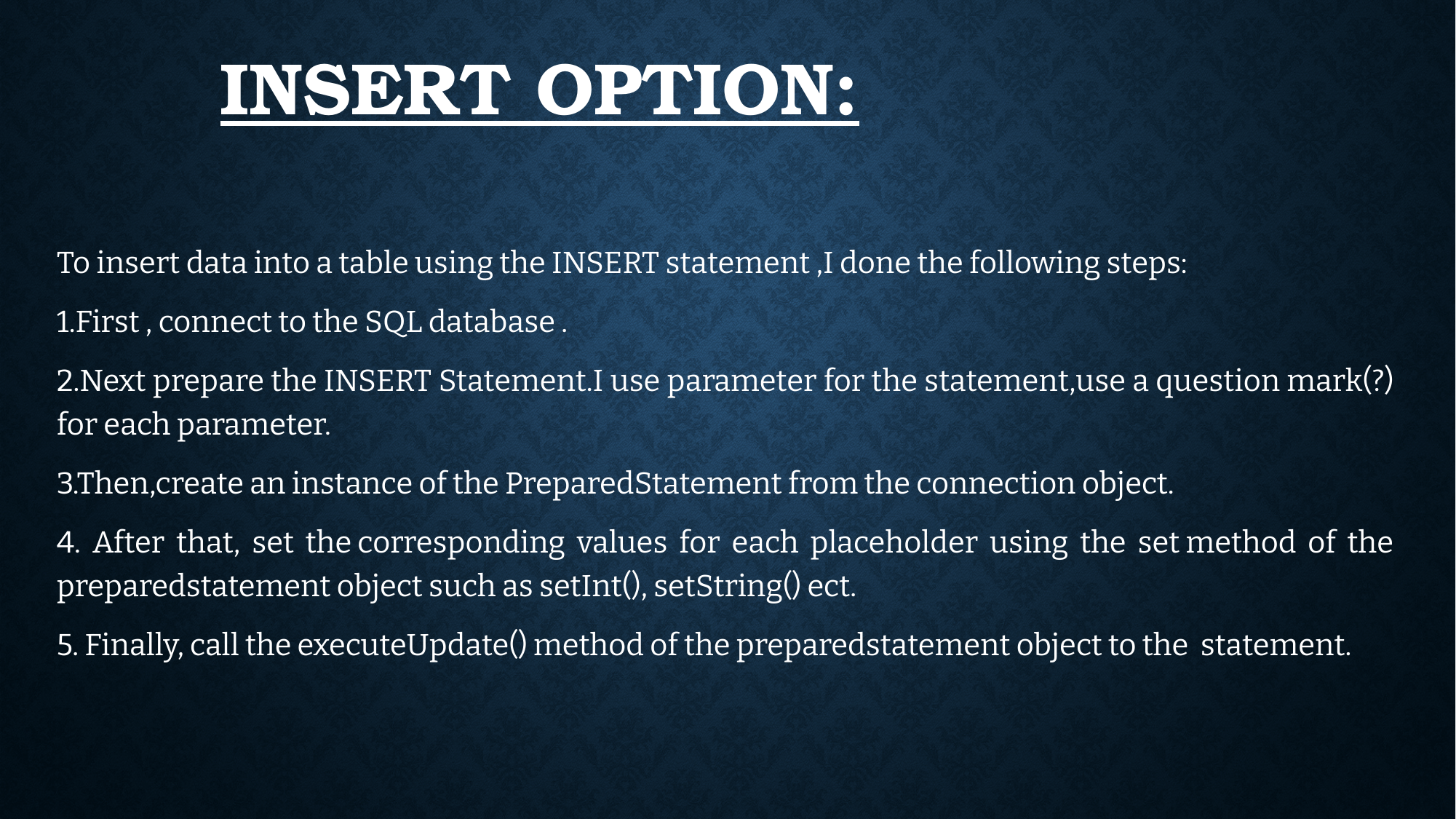

# Insert Option:

To insert data into a table using the INSERT statement ,I done the following steps:
1.First , connect to the SQL database .
2.Next prepare the INSERT Statement.I use parameter for the statement,use a question mark(?) for each parameter.
3.Then,create an instance of the PreparedStatement from the connection object.
4. After that, set the corresponding values for each placeholder using the set method of the preparedstatement object such as setInt(), setString() ect.
5. Finally, call the executeUpdate() method of the preparedstatement object to the  statement.